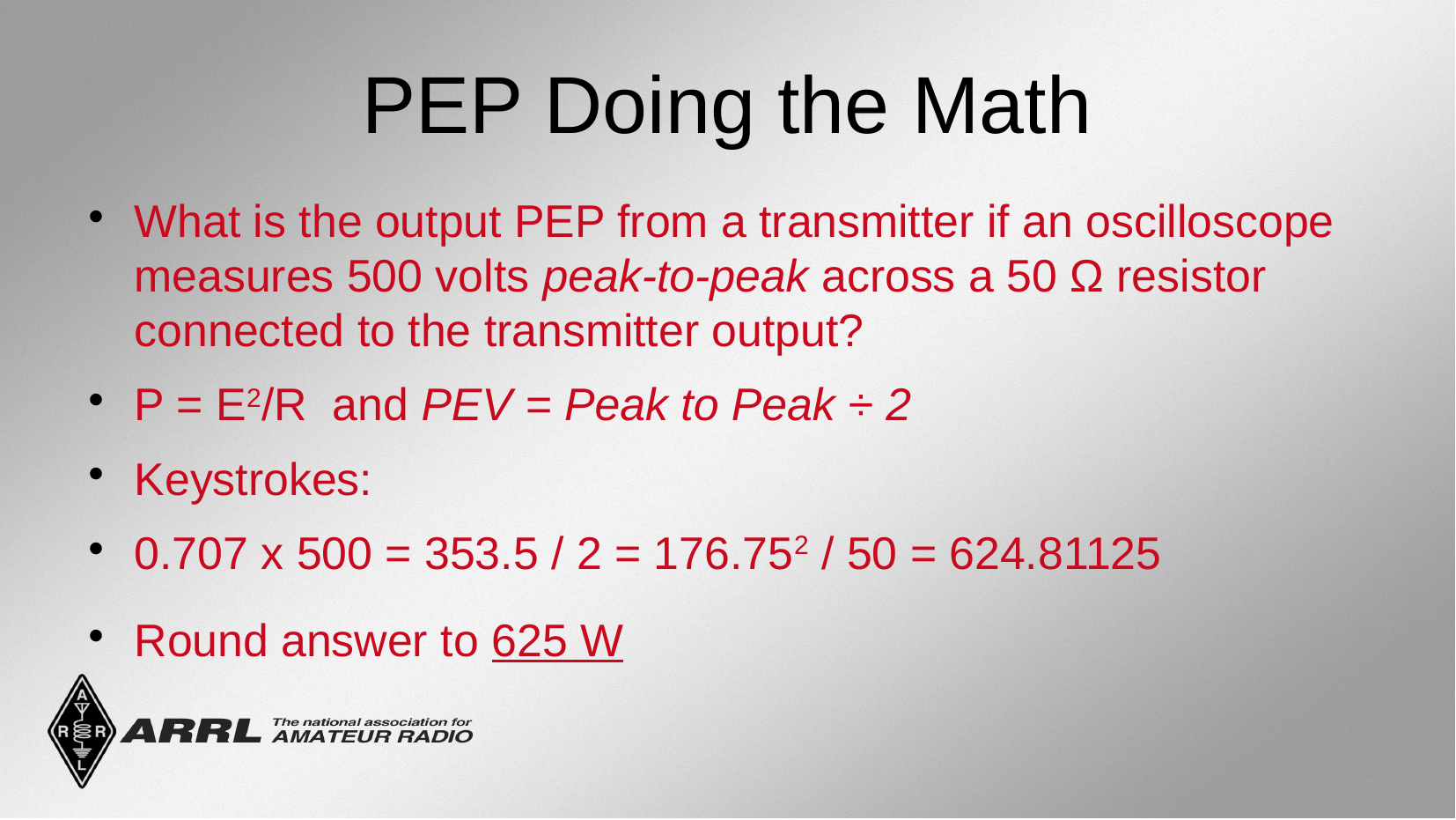

PEP Doing the Math

What is the output PEP from a transmitter if an oscilloscope measures 500 volts peak-to-peak across a 50 Ω resistor connected to the transmitter output?
P = E2/R  and PEV = Peak to Peak ÷ 2
Keystrokes:
0.707 x 500 = 353.5 / 2 = 176.752 / 50 = 624.81125
Round answer to 625 W